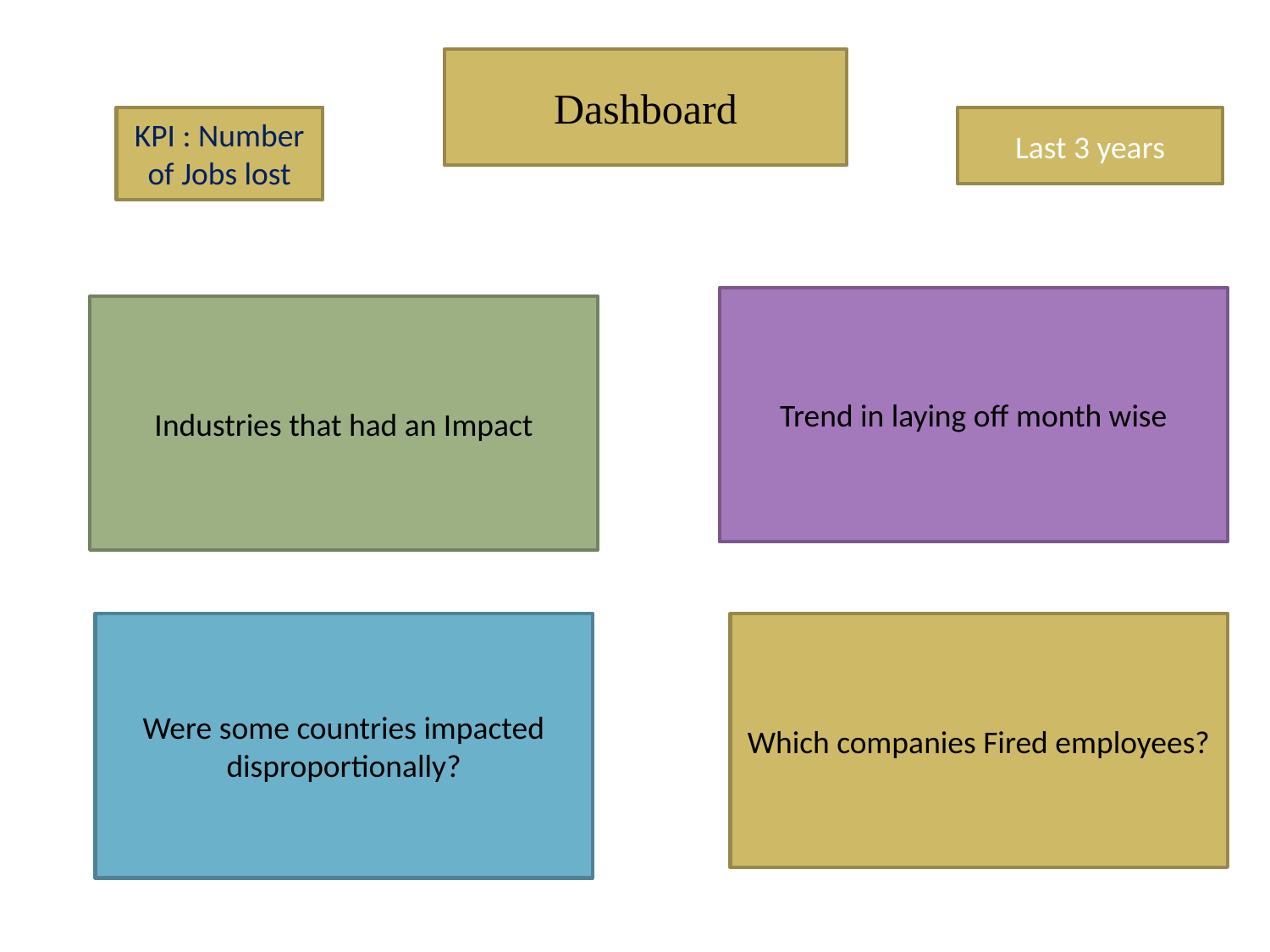

Dashboard
KPI : Number of Jobs lost
Last 3 years
Trend in laying off month wise
Industries that had an Impact
Were some countries impacted disproportionally?
Which companies Fired employees?